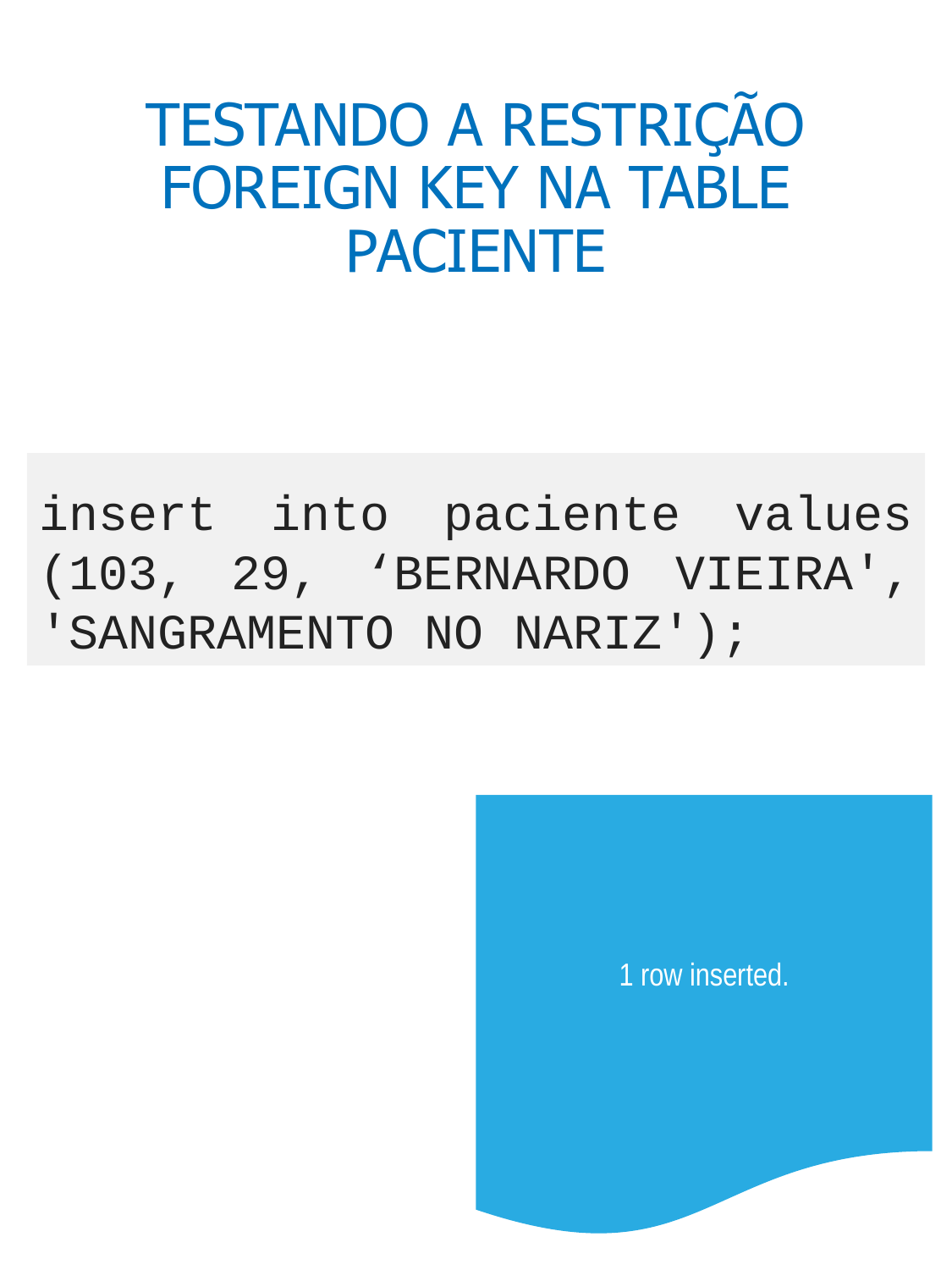

# TESTANDO A RESTRIÇÃO FOREIGN KEY NA TABLE PACIENTE
insert into paciente values (103, 29, ‘BERNARDO VIEIRA', 'SANGRAMENTO NO NARIZ');
1 row inserted.